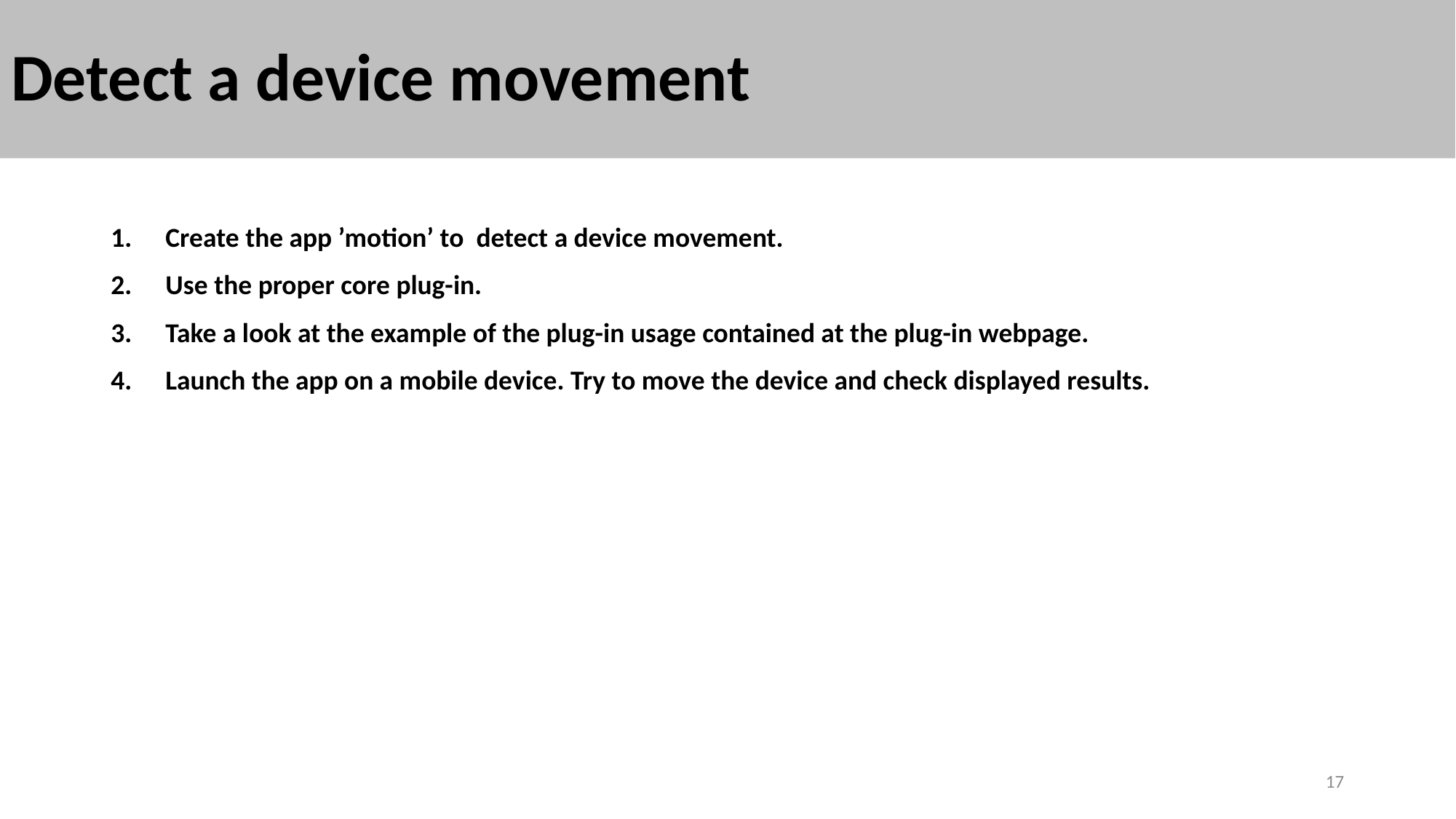

# Detect a device movement
Create the app ’motion’ to  detect a device movement.
Use the proper core plug-in.
Take a look at the example of the plug-in usage contained at the plug-in webpage.
Launch the app on a mobile device. Try to move the device and check displayed results.

17